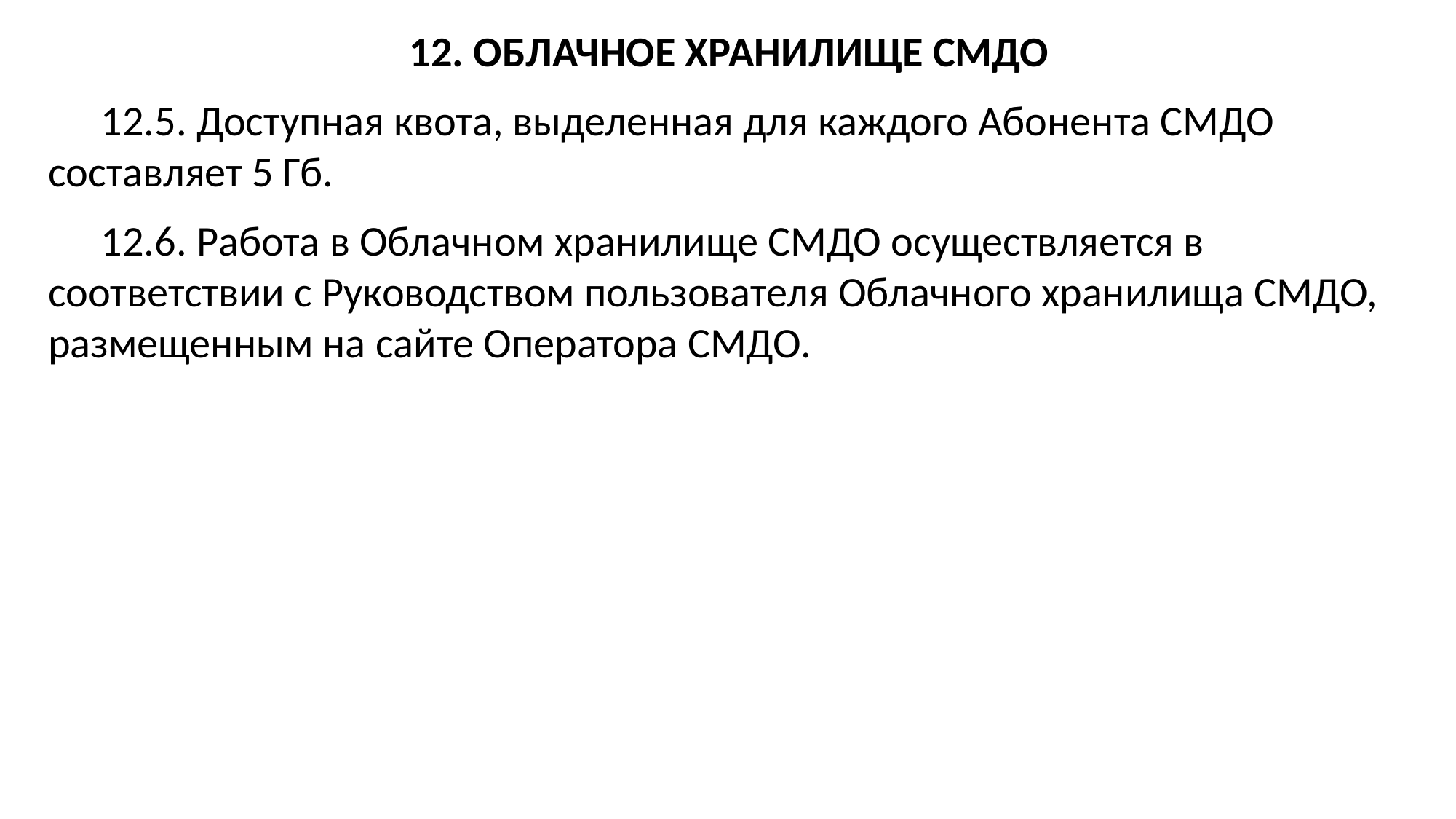

12. ОБЛАЧНОЕ ХРАНИЛИЩЕ СМДО
12.5. Доступная квота, выделенная для каждого Абонента СМДО составляет 5 Гб.
12.6. Работа в Облачном хранилище СМДО осуществляется в соответствии с Руководством пользователя Облачного хранилища СМДО, размещенным на сайте Оператора СМДО.